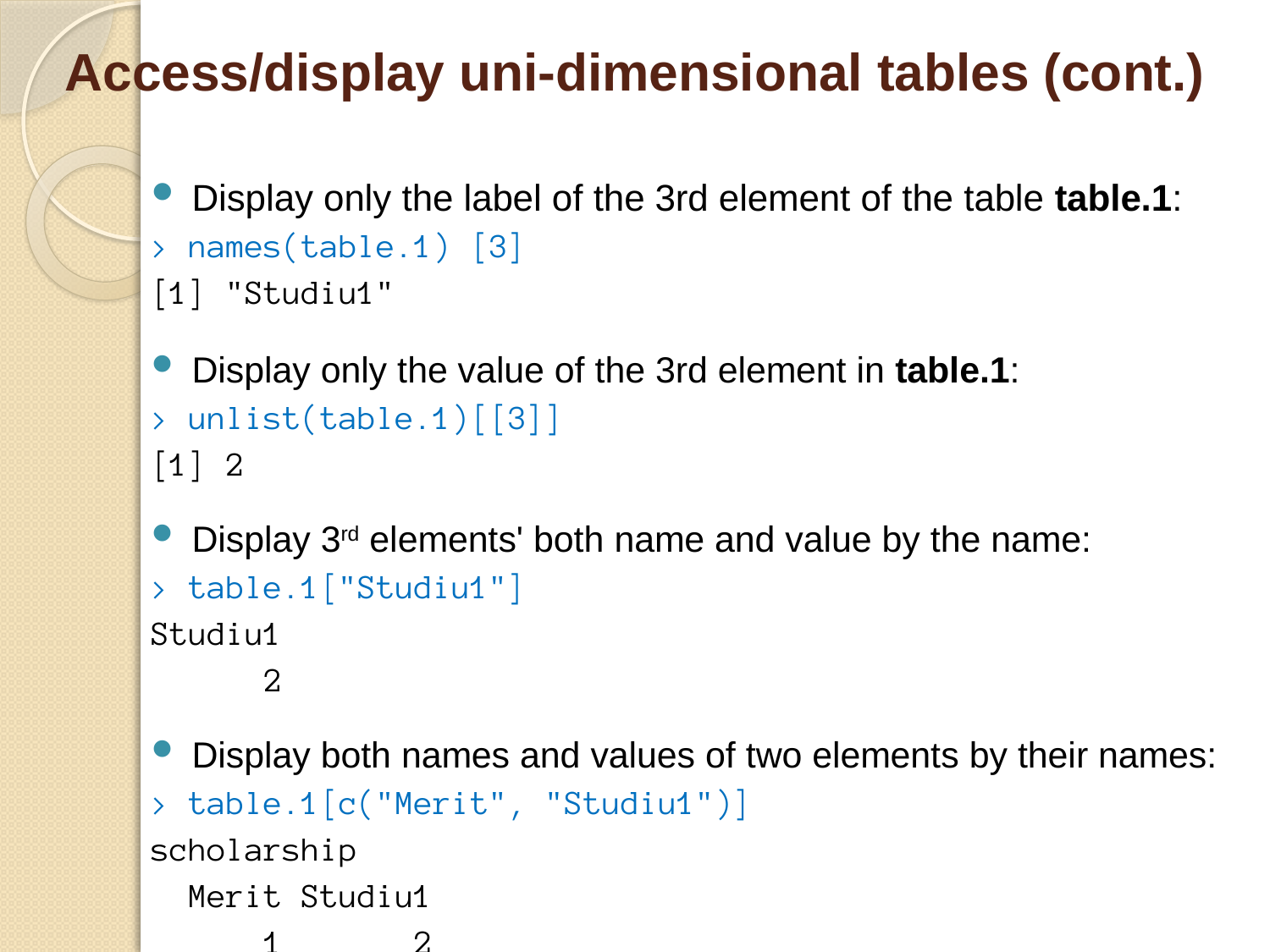

# Access/display uni-dimensional tables (cont.)
Display only the label of the 3rd element of the table table.1:
> names(table.1) [3]
[1] "Studiu1"

Display only the value of the 3rd element in table.1:
> unlist(table.1)[[3]]
[1] 2

Display 3rd elements' both name and value by the name:
> table.1["Studiu1"]
Studiu1
      2

Display both names and values of two elements by their names:
> table.1[c("Merit", "Studiu1")]
scholarship
  Merit Studiu1
      1       2